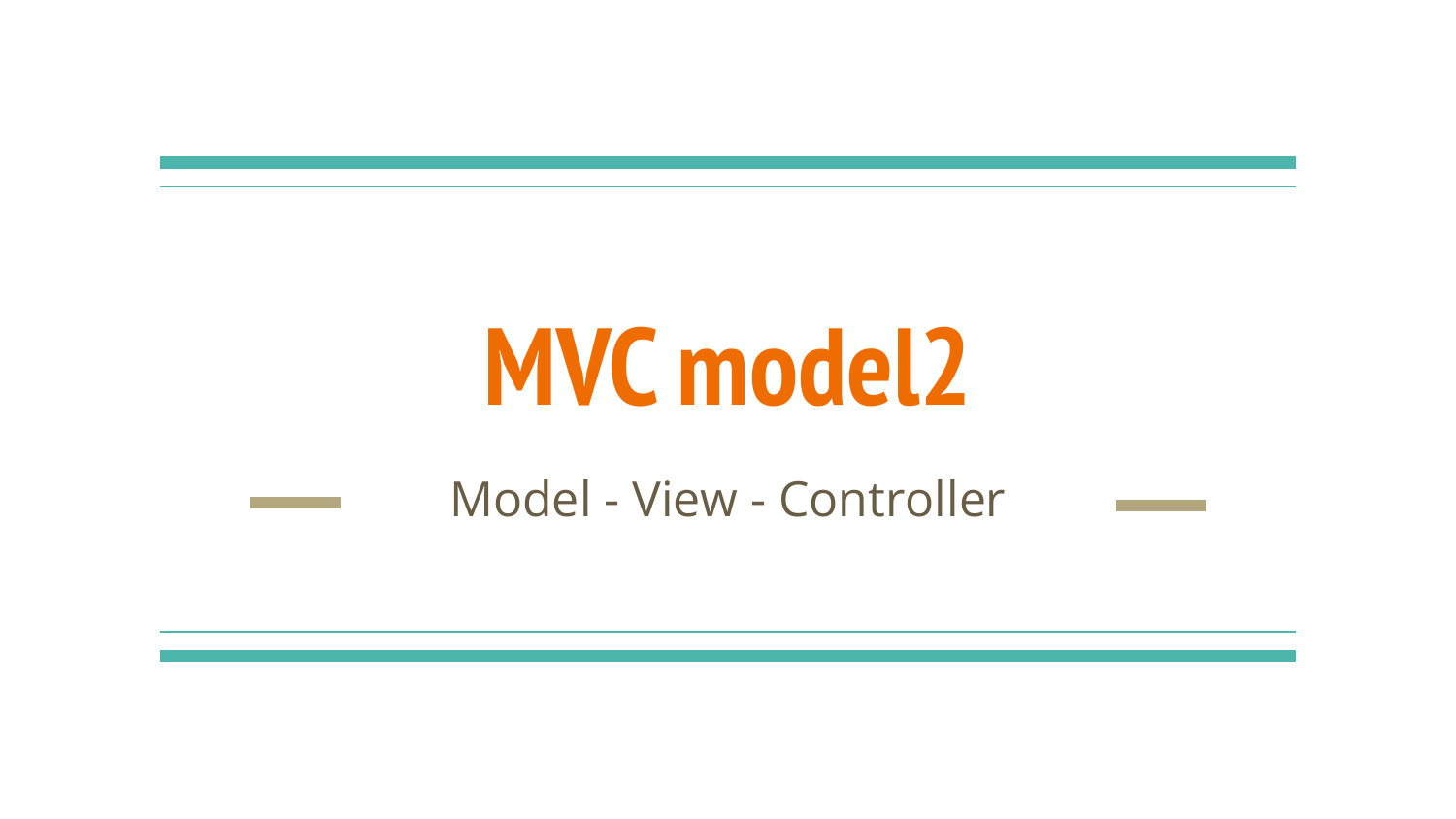

# MVC model2
Model - View - Controller